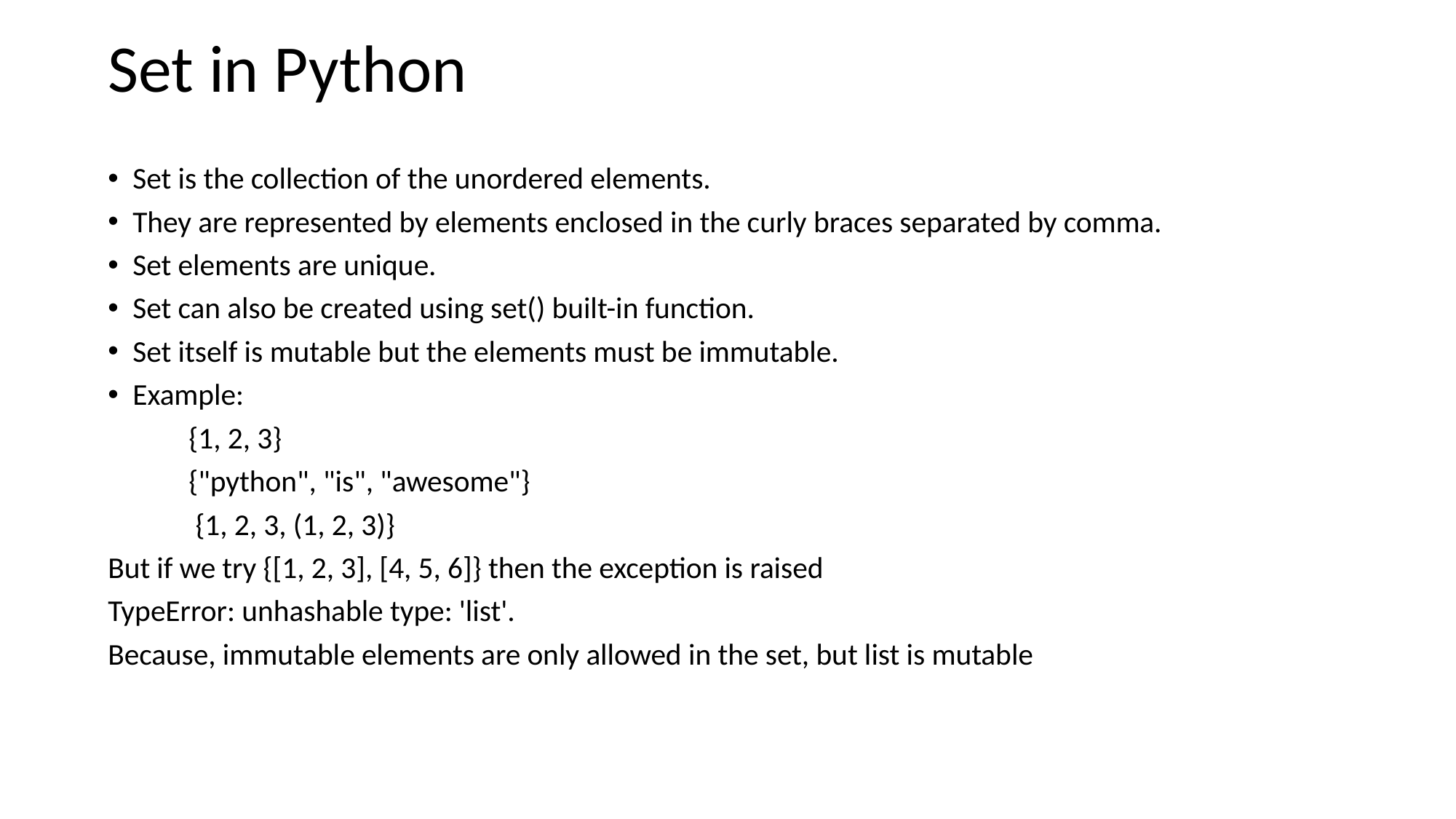

# Set in Python
Set is the collection of the unordered elements.
They are represented by elements enclosed in the curly braces separated by comma.
Set elements are unique.
Set can also be created using set() built-in function.
Set itself is mutable but the elements must be immutable.
Example:
            {1, 2, 3}
            {"python", "is", "awesome"}
             {1, 2, 3, (1, 2, 3)}
But if we try {[1, 2, 3], [4, 5, 6]} then the exception is raised
TypeError: unhashable type: 'list'.
Because, immutable elements are only allowed in the set, but list is mutable